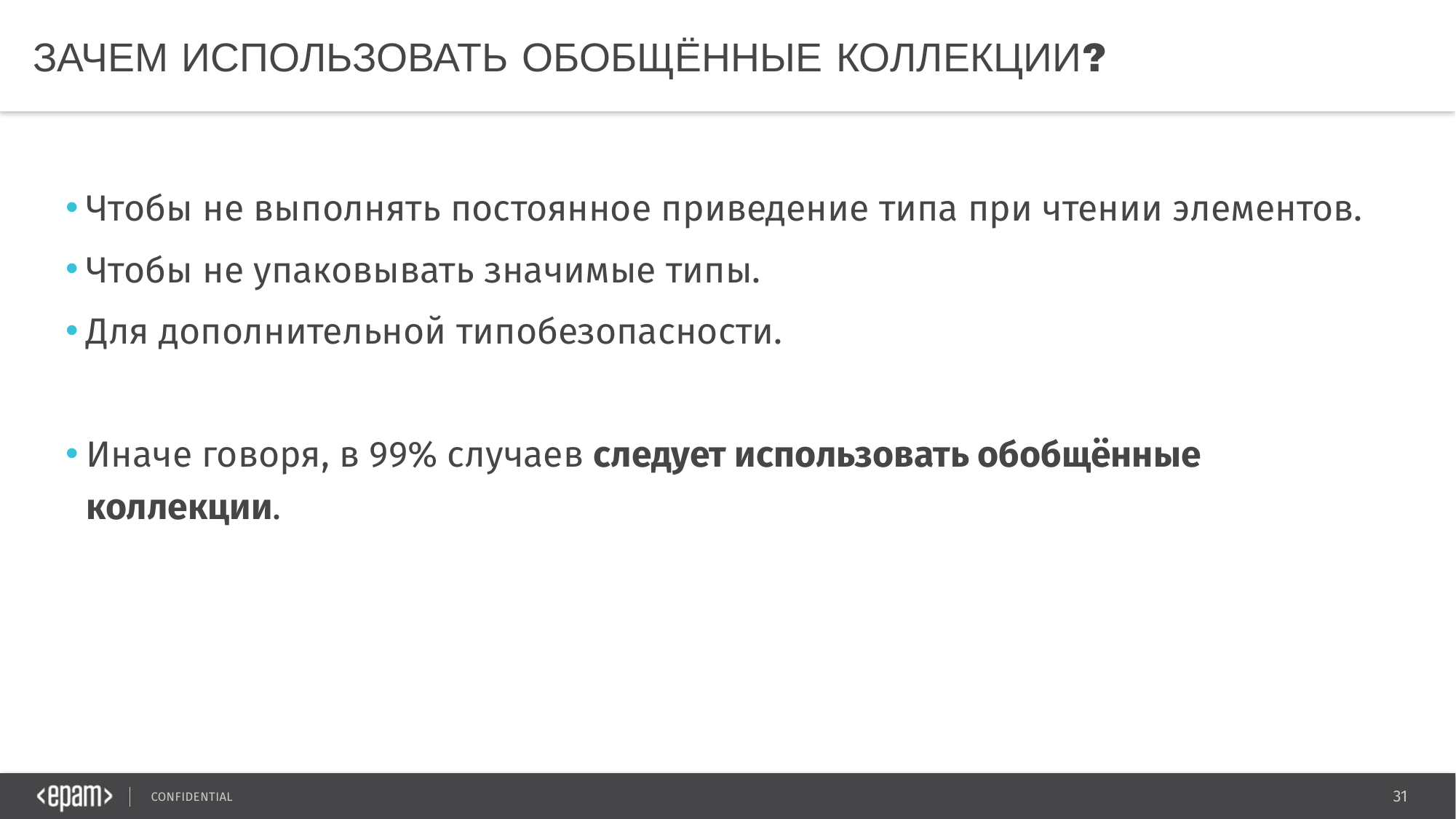

# Зачем использовать обобщённые коллекции?
Чтобы не выполнять постоянное приведение типа при чтении элементов.
Чтобы не упаковывать значимые типы.
Для дополнительной типобезопасности.

Иначе говоря, в 99% случаев следует использовать обобщённые коллекции.

31